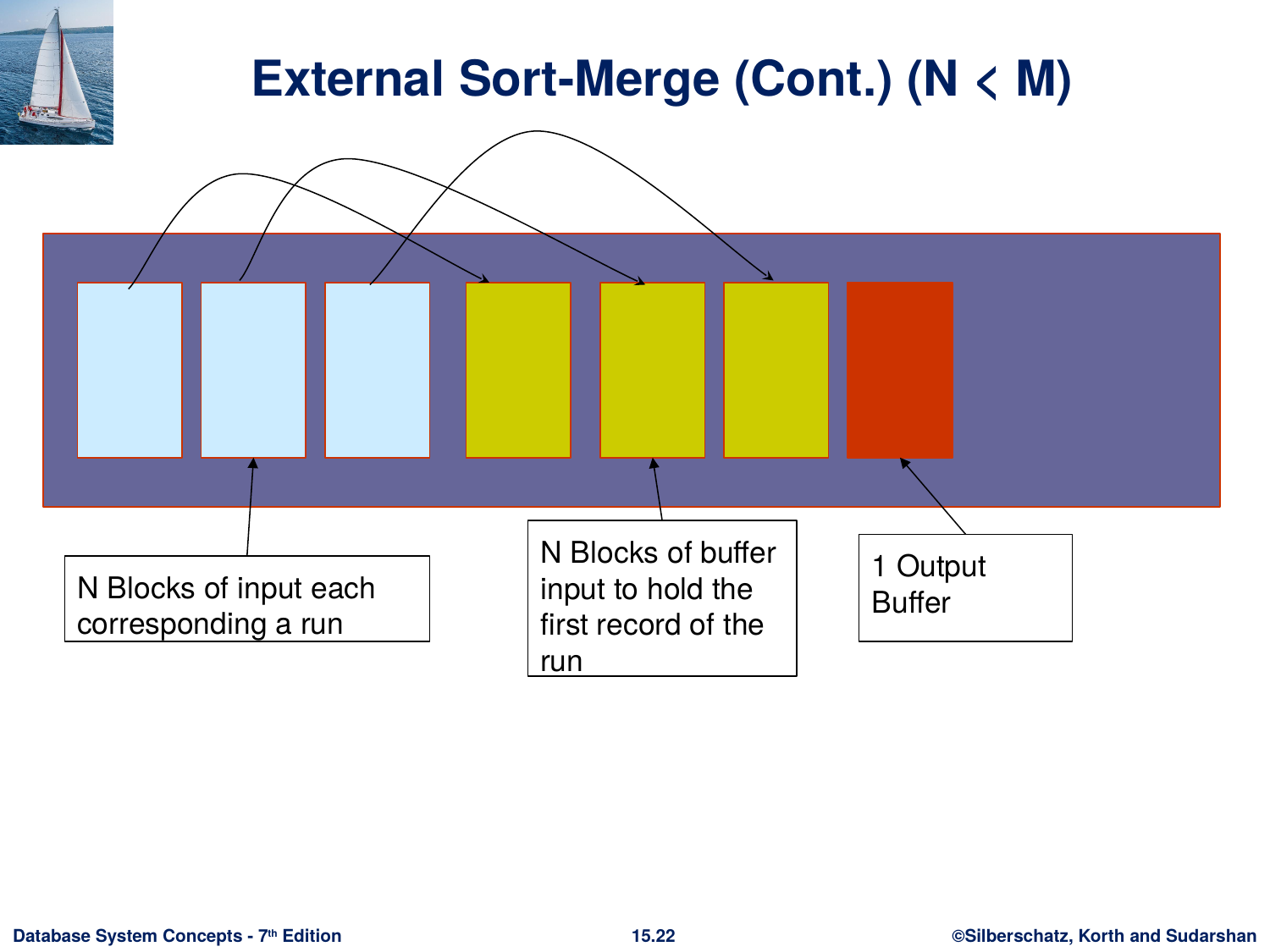

External Sort-Merge (Cont.) (N < M)

N Blocks of buffer input to hold the first record of the run
1 Output Buffer
N Blocks of input each corresponding a run